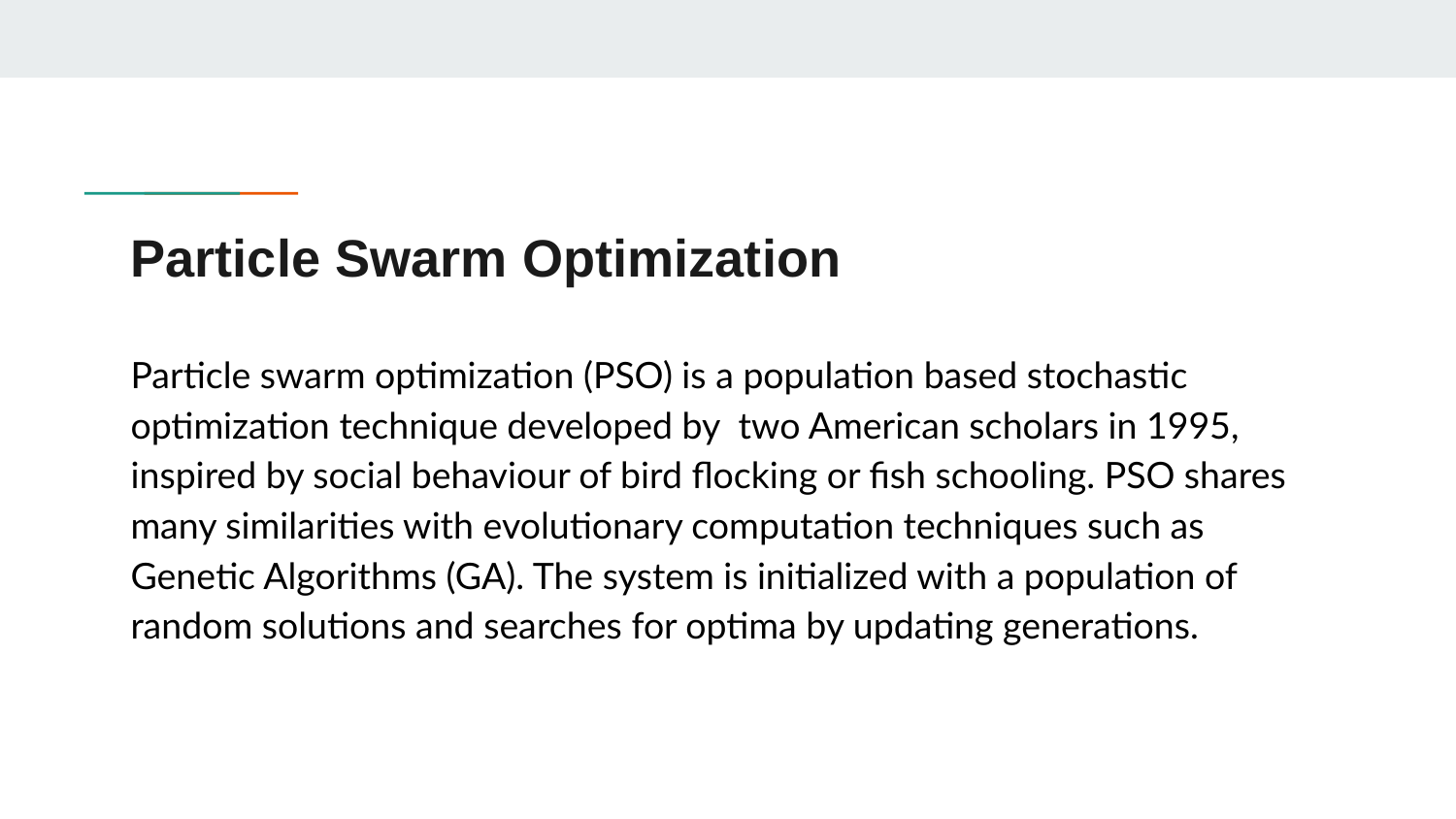

# Particle Swarm Optimization
Particle swarm optimization (PSO) is a population based stochastic optimization technique developed by  two American scholars in 1995, inspired by social behaviour of bird flocking or fish schooling. PSO shares many similarities with evolutionary computation techniques such as Genetic Algorithms (GA). The system is initialized with a population of random solutions and searches for optima by updating generations.